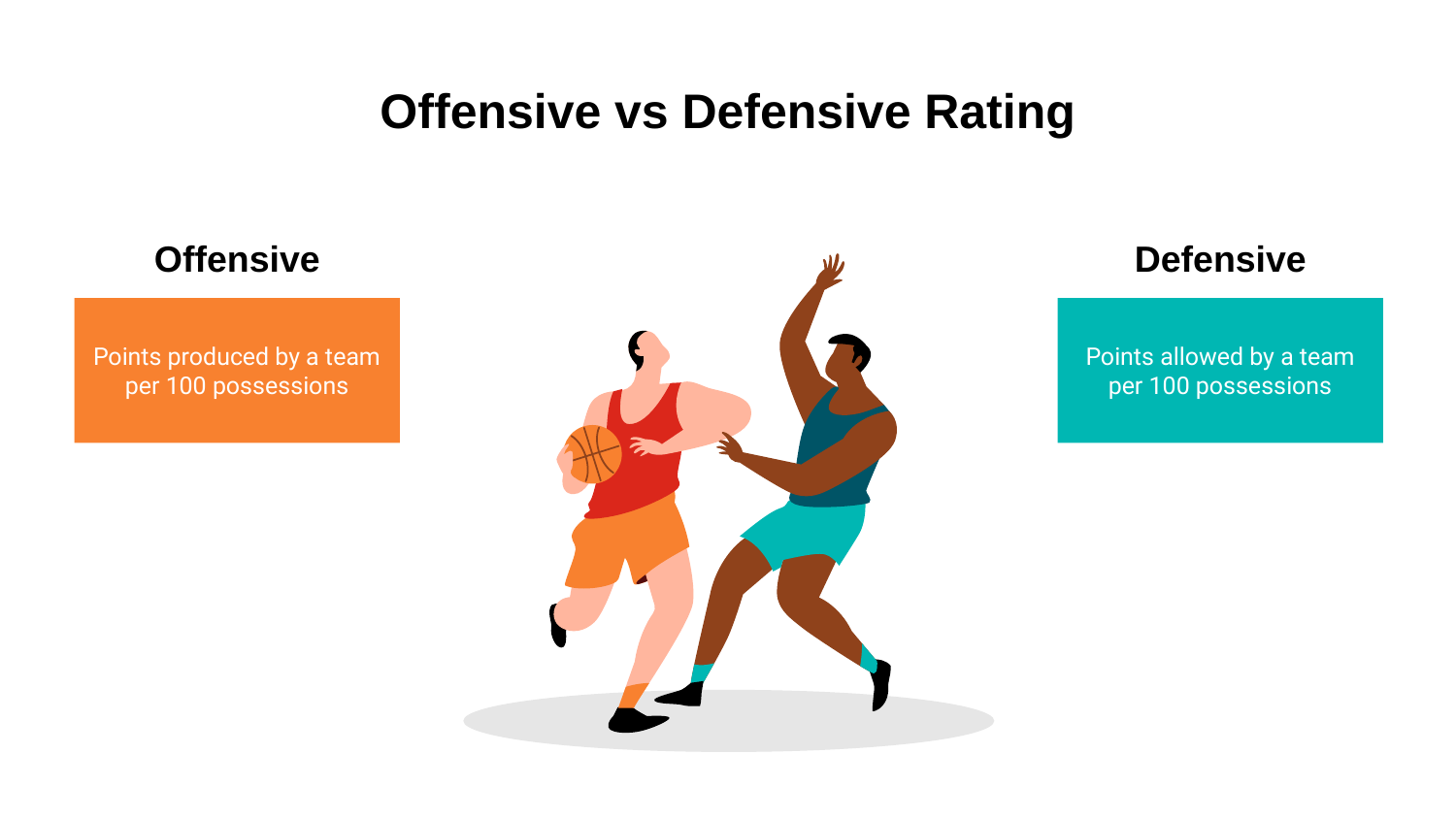

# Offensive vs Defensive Rating

Offensive
Points produced by a team per 100 possessions
Defensive
Points allowed by a team per 100 possessions